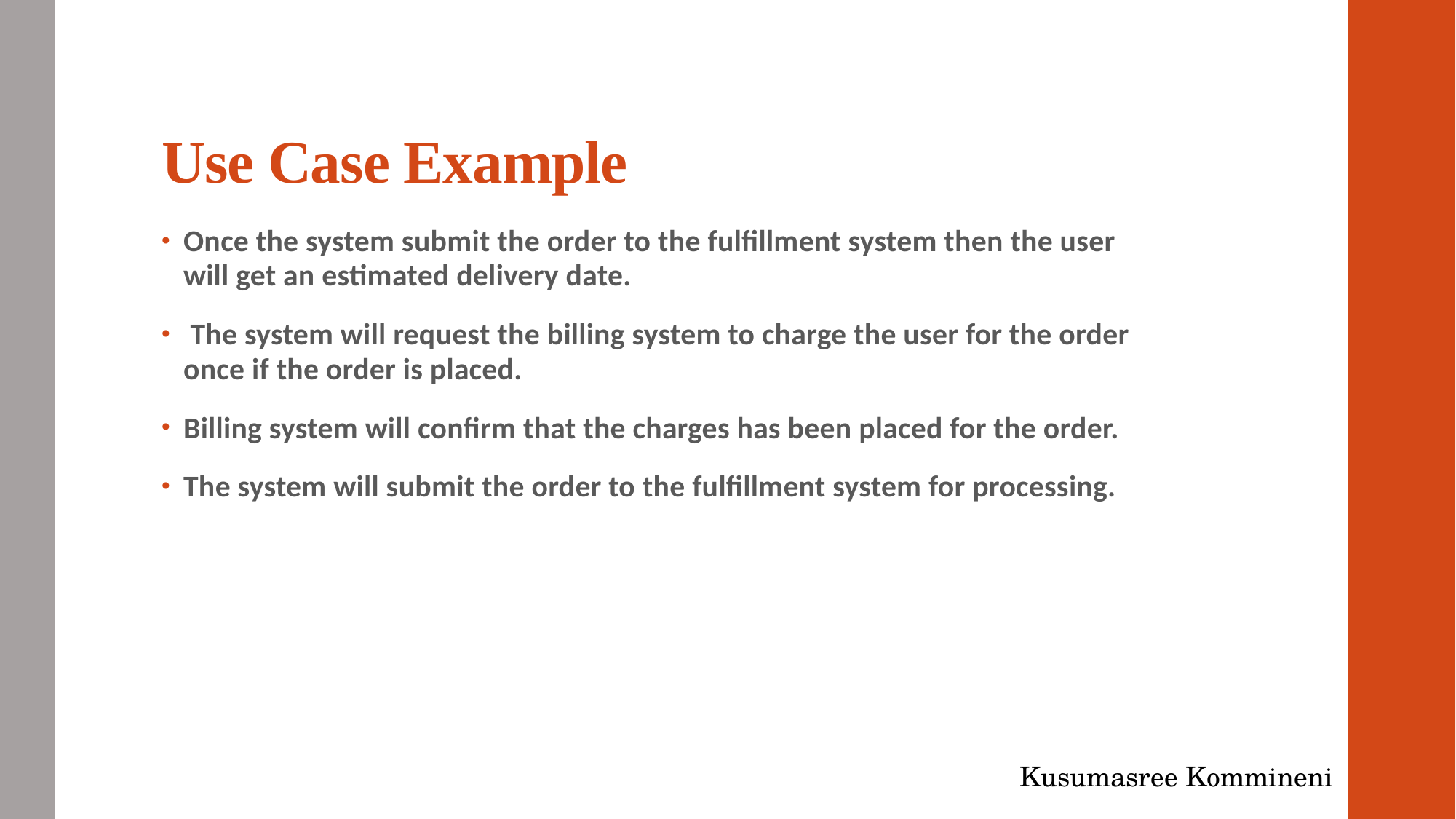

# Use Case Example
Once the system submit the order to the fulfillment system then the user will get an estimated delivery date.
 The system will request the billing system to charge the user for the order once if the order is placed.
Billing system will confirm that the charges has been placed for the order.
The system will submit the order to the fulfillment system for processing.

Kusumasree Kommineni